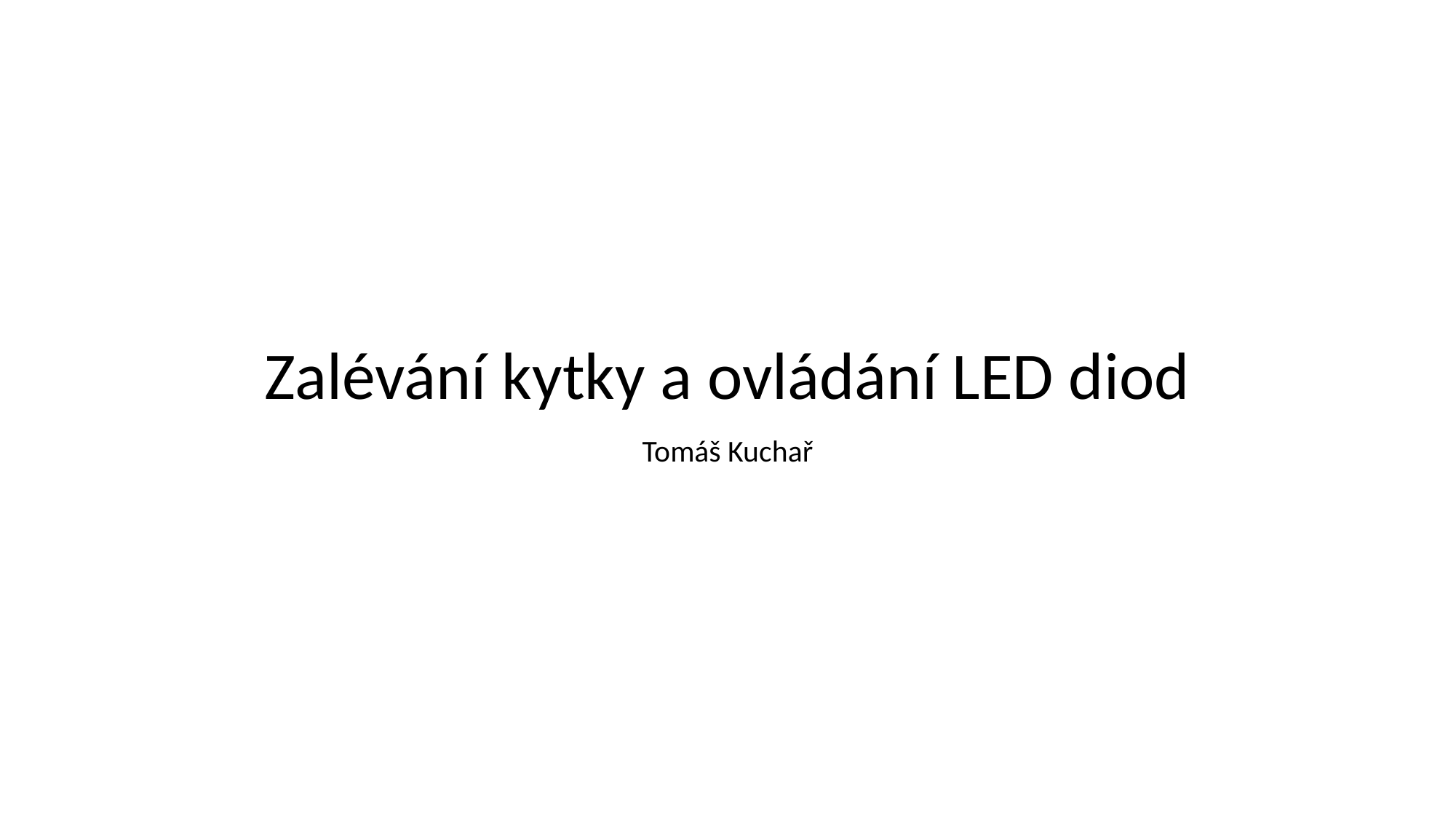

# Zalévání kytky a ovládání LED diod
Tomáš Kuchař